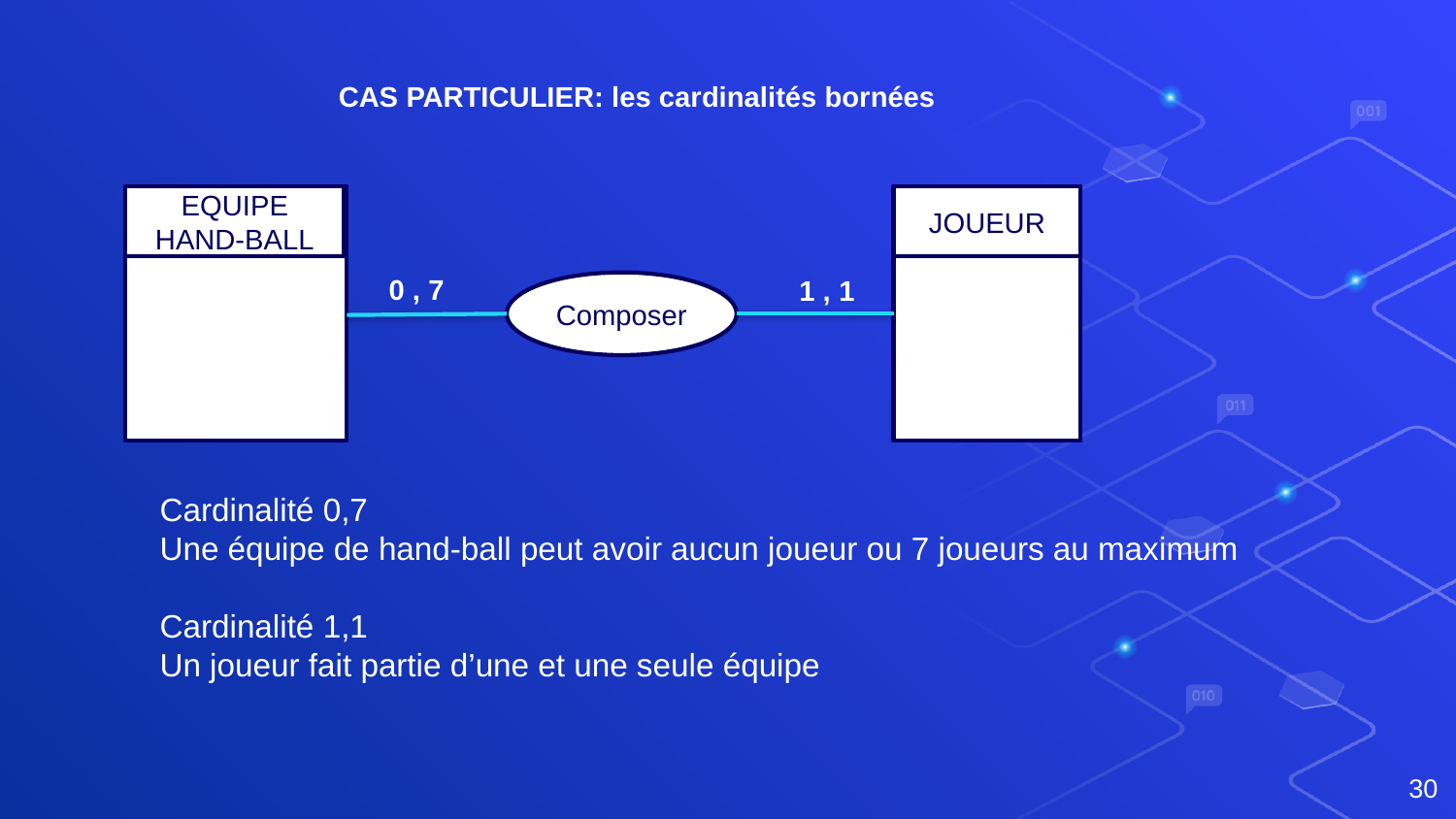

CAS PARTICULIER: les cardinalités bornées

EQUIPE HAND-BALL

JOUEUR
 0 , 7
 1 , 1
Composer
Cardinalité 0,7
Une équipe de hand-ball peut avoir aucun joueur ou 7 joueurs au maximum

Cardinalité 1,1
Un joueur fait partie d’une et une seule équipe
30